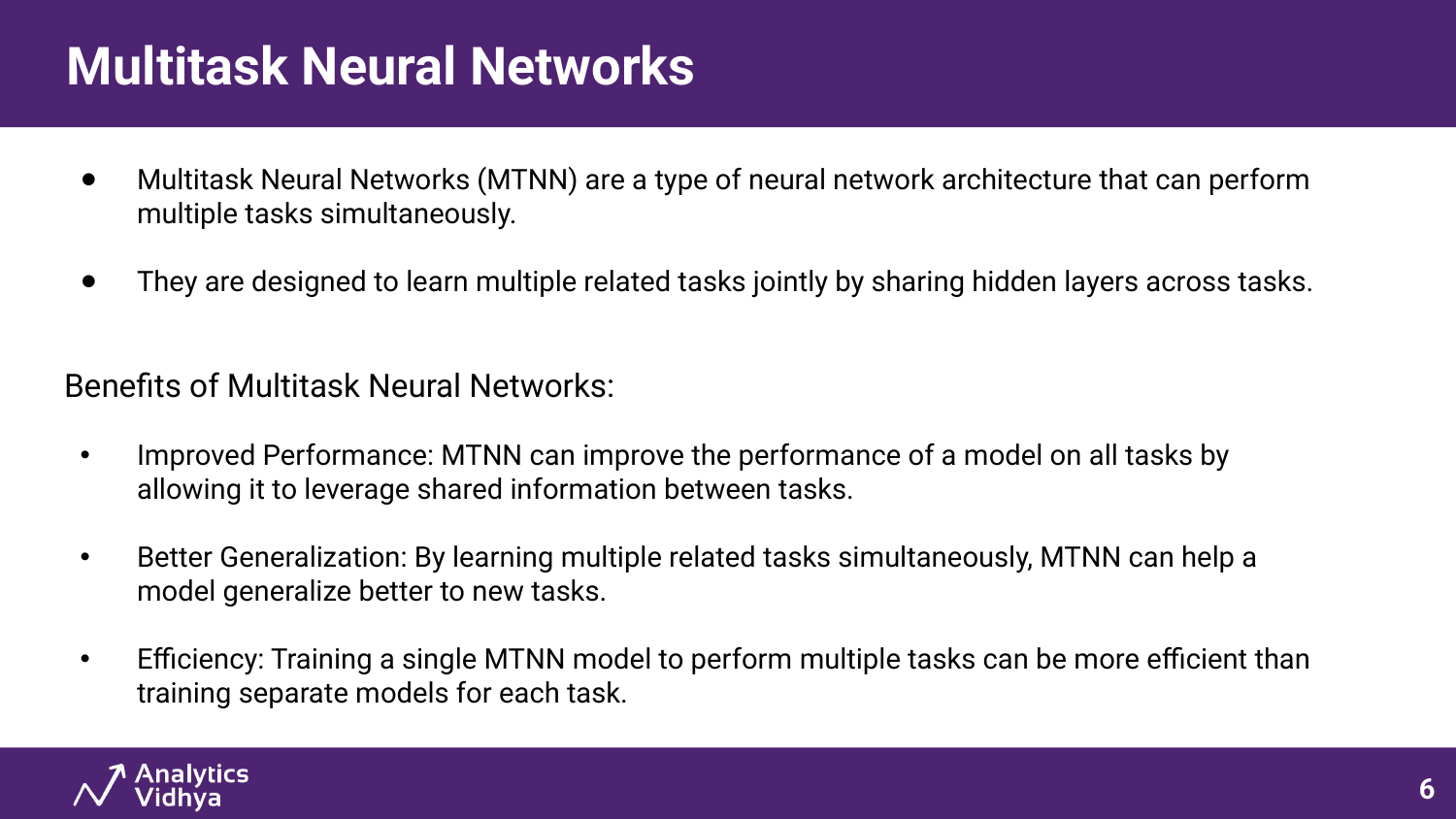

Multitask Neural Networks
# Brief about me..
Multitask Neural Networks (MTNN) are a type of neural network architecture that can perform multiple tasks simultaneously.

They are designed to learn multiple related tasks jointly by sharing hidden layers across tasks.

Benefits of Multitask Neural Networks:

Improved Performance: MTNN can improve the performance of a model on all tasks by allowing it to leverage shared information between tasks.

Better Generalization: By learning multiple related tasks simultaneously, MTNN can help a model generalize better to new tasks.

Efficiency: Training a single MTNN model to perform multiple tasks can be more efficient than training separate models for each task.
6